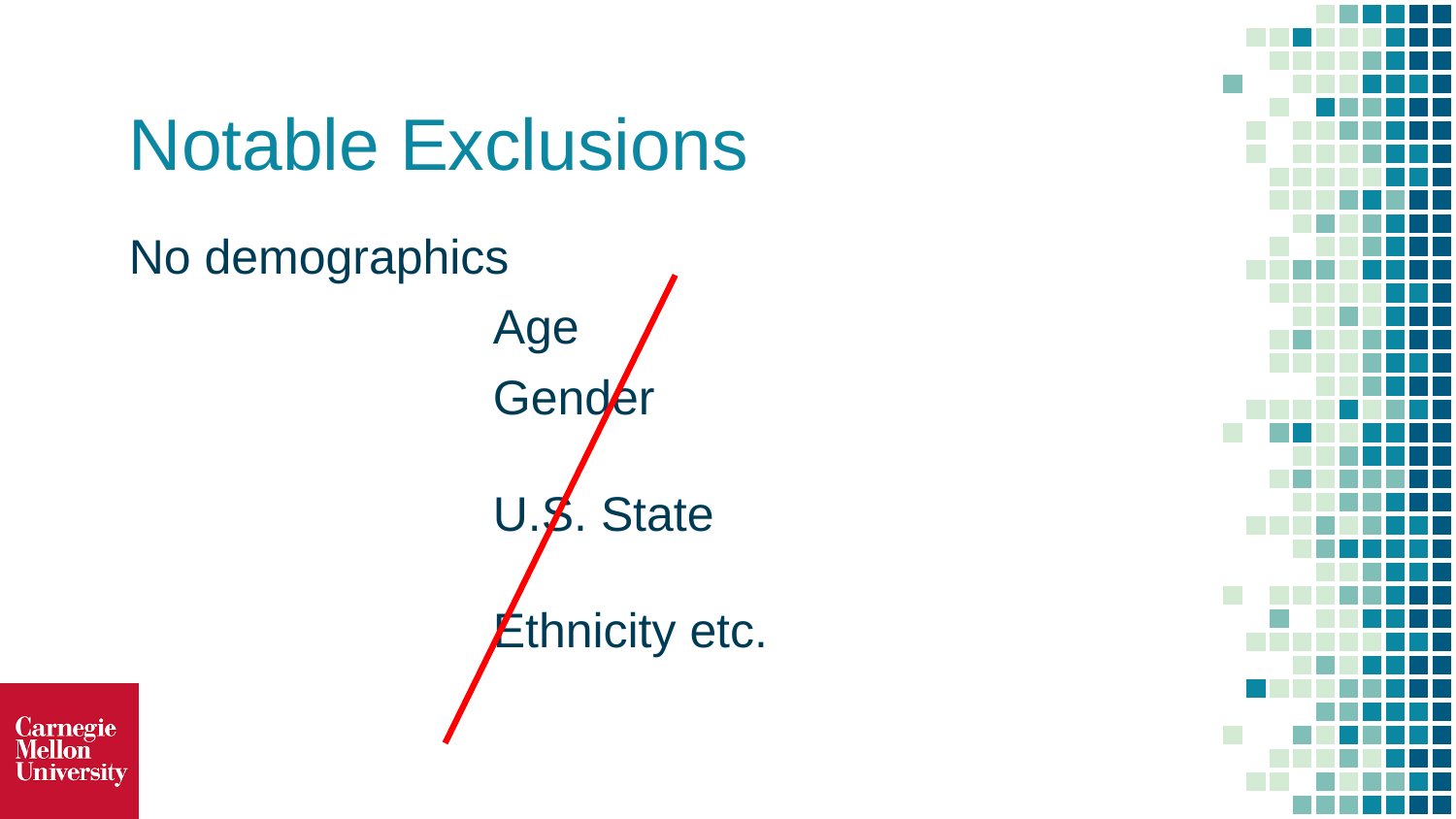

# Notable Exclusions
No demographics
Age
Gender

U.S. State

Ethnicity etc.